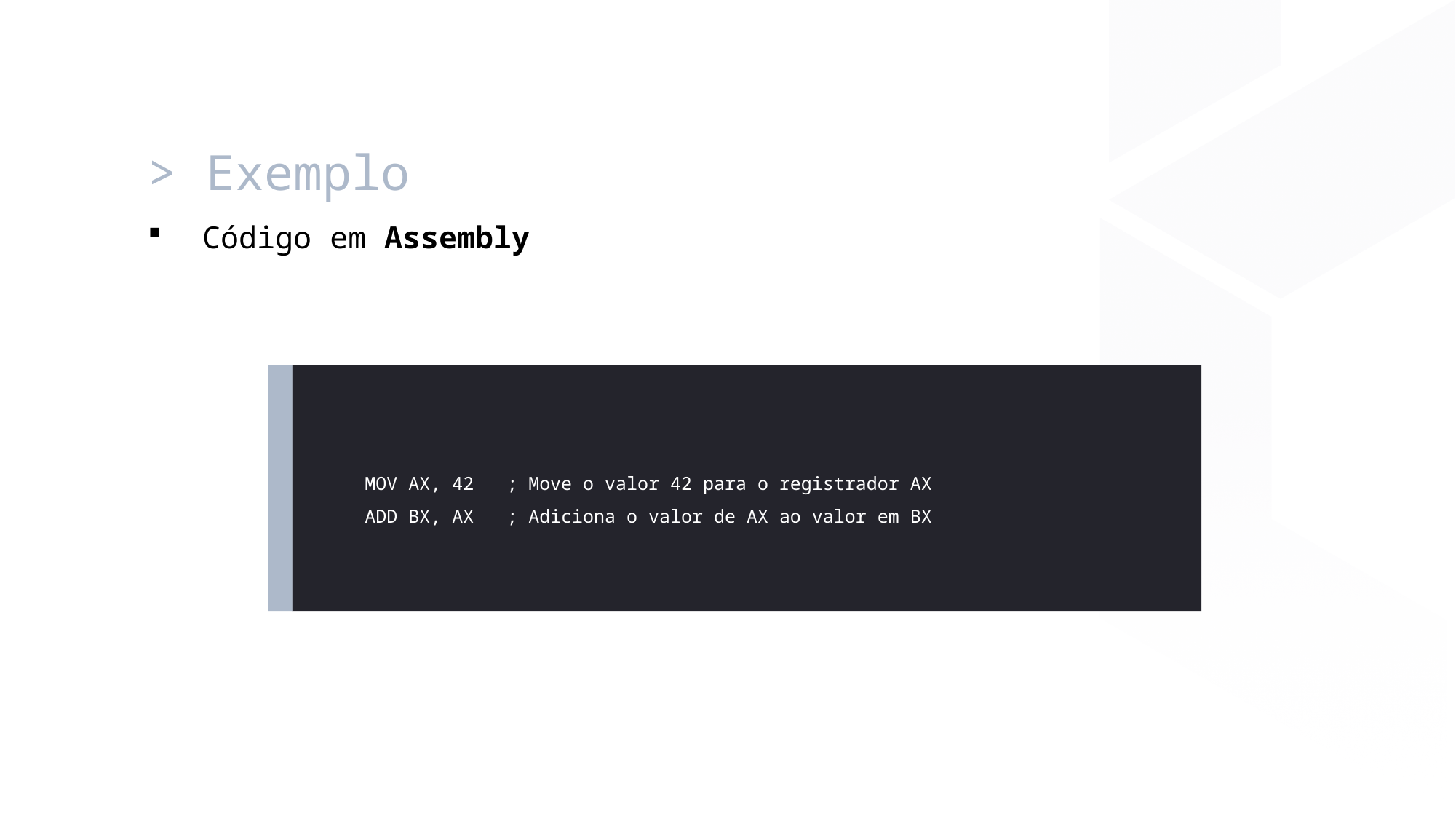

> Exemplo
Código em Assembly

MOV AX, 42   ; Move o valor 42 para o registrador AX
ADD BX, AX   ; Adiciona o valor de AX ao valor em BX